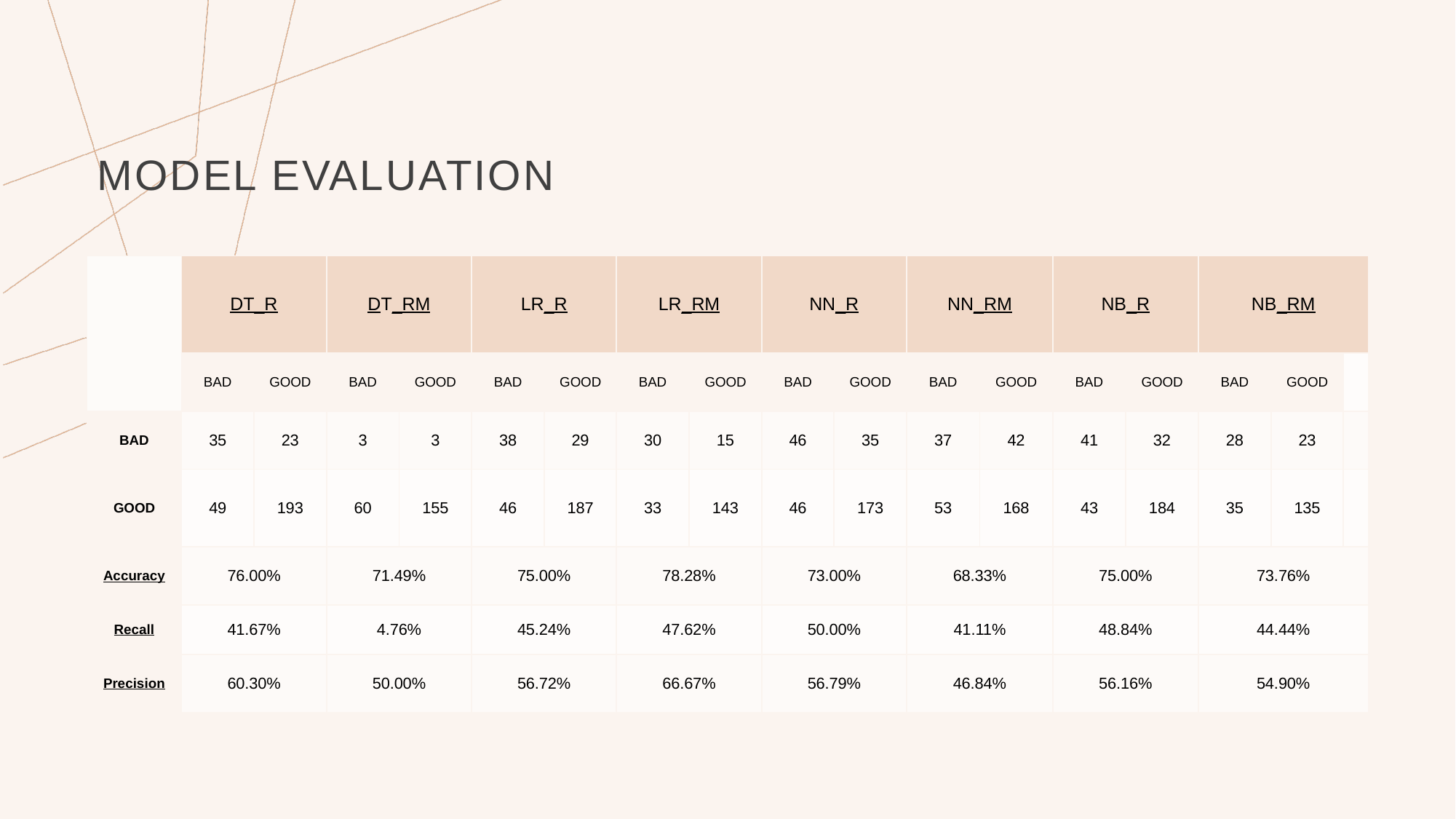

# MODEL EVALUATION
|  | DT\_R |  | DT\_RM |  | LR\_R |  | LR\_RM |  | NN\_R |  | NN\_RM |  | NB\_R |  | NB\_RM |  |  |
| --- | --- | --- | --- | --- | --- | --- | --- | --- | --- | --- | --- | --- | --- | --- | --- | --- | --- |
|  | BAD | GOOD | BAD | GOOD | BAD | GOOD | BAD | GOOD | BAD | GOOD | BAD | GOOD | BAD | GOOD | BAD | GOOD |  |
| BAD | 35 | 23 | 3 | 3 | 38 | 29 | 30 | 15 | 46 | 35 | 37 | 42 | 41 | 32 | 28 | 23 |  |
| GOOD | 49 | 193 | 60 | 155 | 46 | 187 | 33 | 143 | 46 | 173 | 53 | 168 | 43 | 184 | 35 | 135 |  |
| Accuracy | 76.00% |  | 71.49% |  | 75.00% |  | 78.28% |  | 73.00% |  | 68.33% |  | 75.00% |  | 73.76% |  |  |
| Recall | 41.67% |  | 4.76% |  | 45.24% |  | 47.62% |  | 50.00% |  | 41.11% |  | 48.84% |  | 44.44% |  |  |
| Precision | 60.30% |  | 50.00% |  | 56.72% |  | 66.67% |  | 56.79% |  | 46.84% |  | 56.16% |  | 54.90% |  |  |